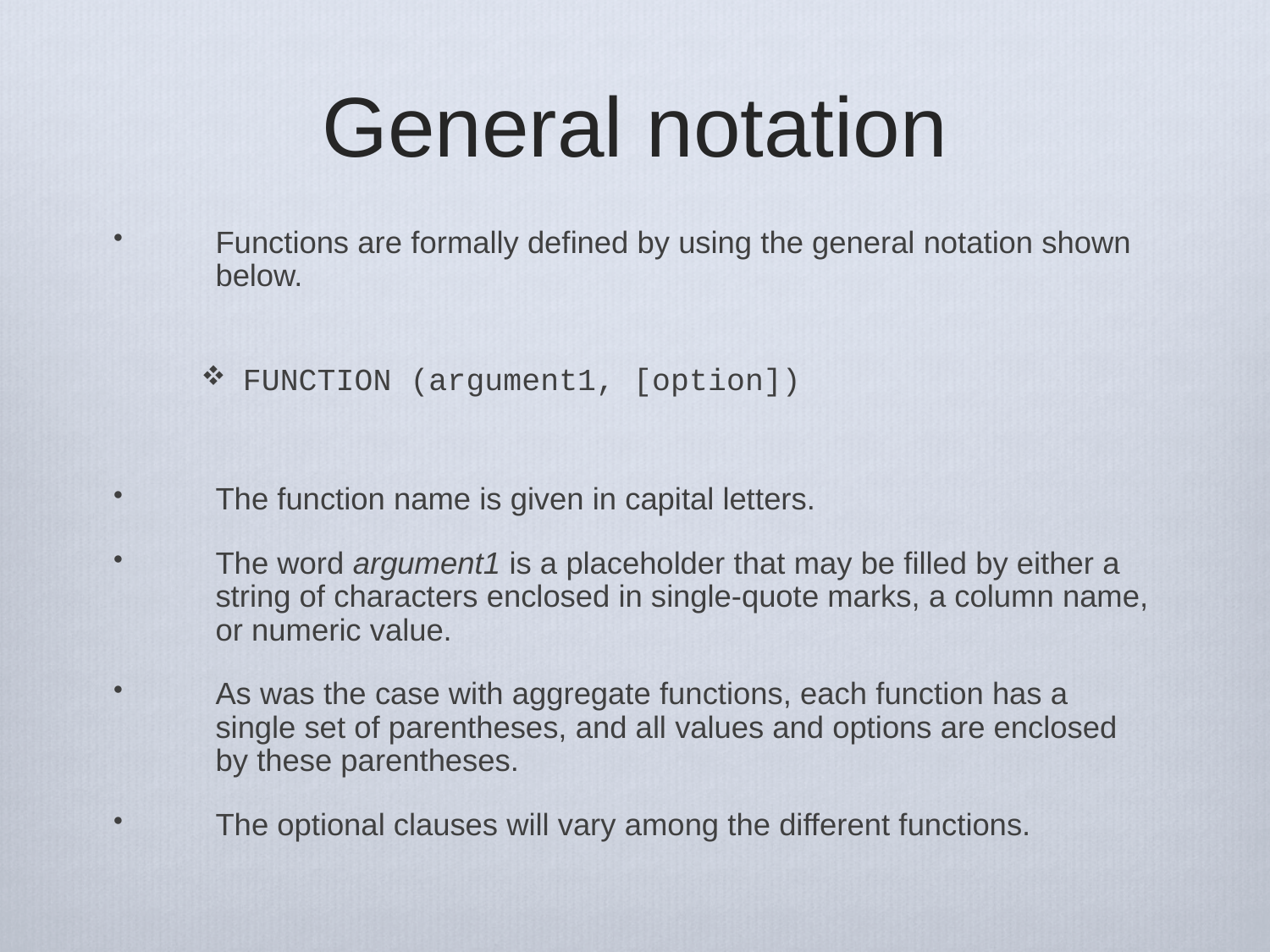

# General notation
Functions are formally defined by using the general notation shown below.

FUNCTION (argument1, [option])

The function name is given in capital letters.
The word argument1 is a placeholder that may be filled by either a string of characters enclosed in single-quote marks, a column name, or numeric value.
As was the case with aggregate functions, each function has a single set of parentheses, and all values and options are enclosed by these parentheses.
The optional clauses will vary among the different functions.